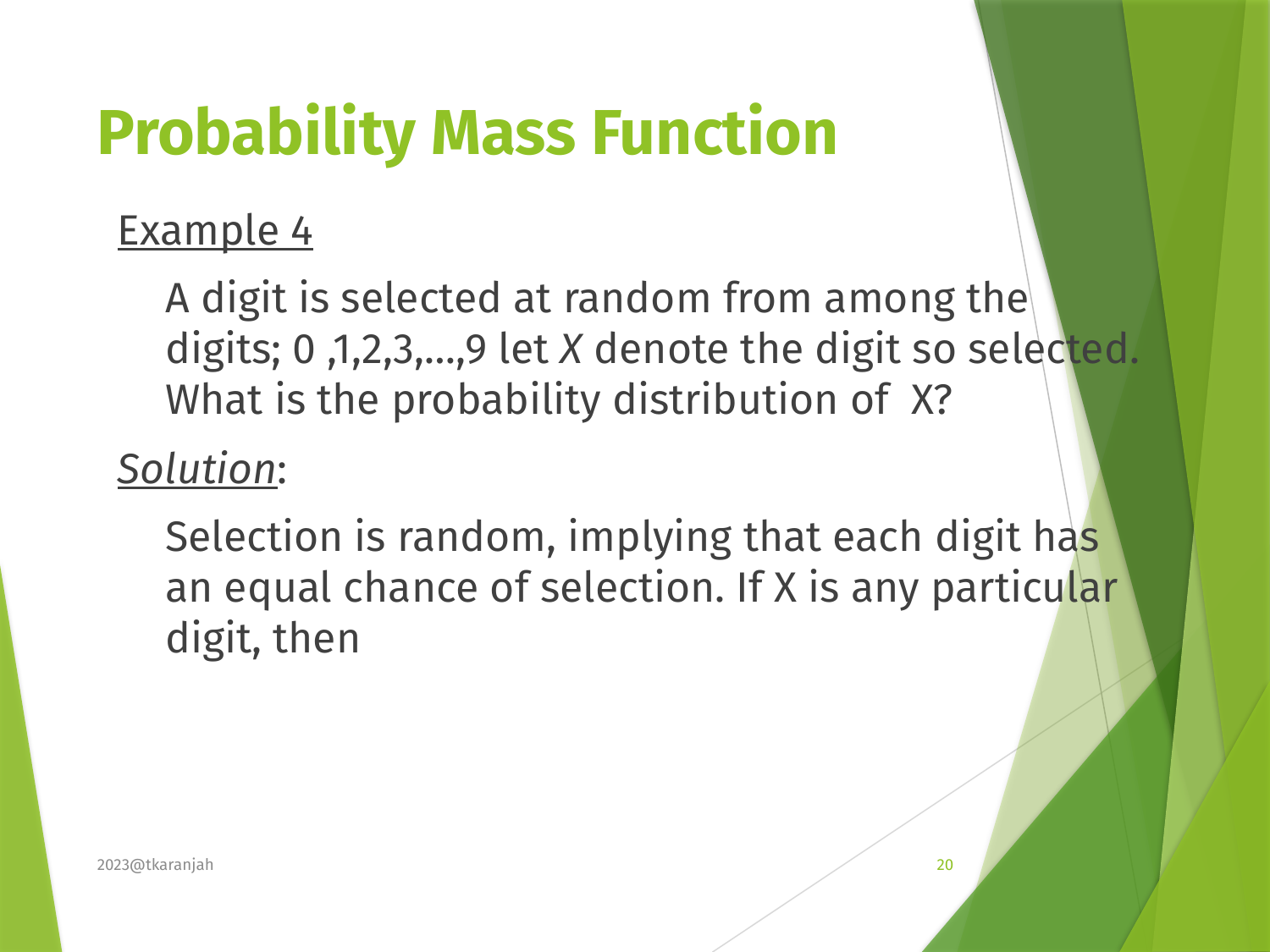

# Probability Mass Function
Example 4
	A digit is selected at random from among the digits; 0 ,1,2,3,…,9 let X denote the digit so selected. What is the probability distribution of  X?
Solution:
	Selection is random, implying that each digit has an equal chance of selection. If X is any particular digit, then

2023@tkaranjah
20